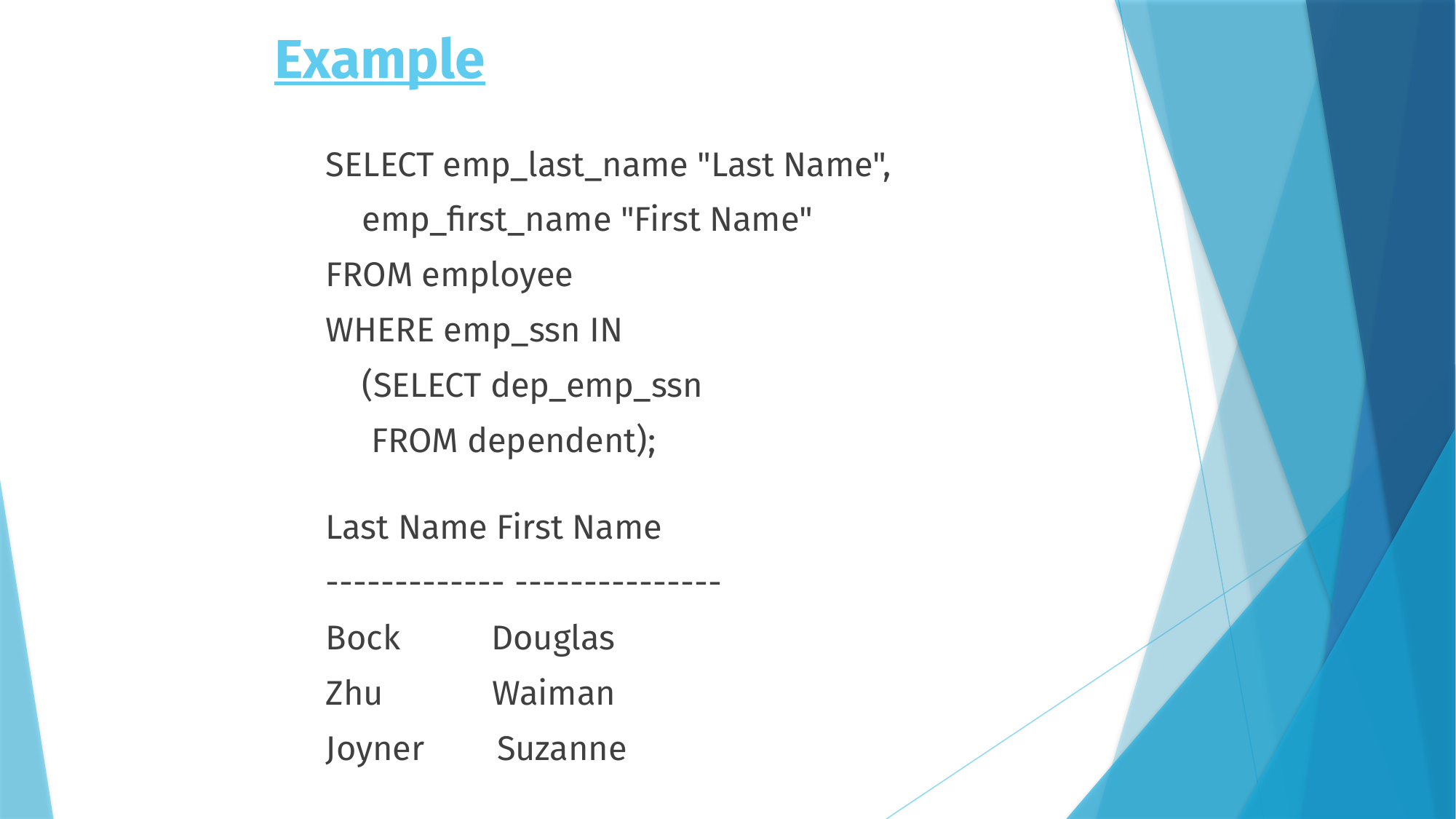

# Example
SELECT emp_last_name "Last Name",
    emp_first_name "First Name"
FROM employee
WHERE emp_ssn IN
    (SELECT dep_emp_ssn
     FROM dependent);

Last Name First Name
------------- ---------------
Bock          Douglas
Zhu            Waiman
Joyner        Suzanne